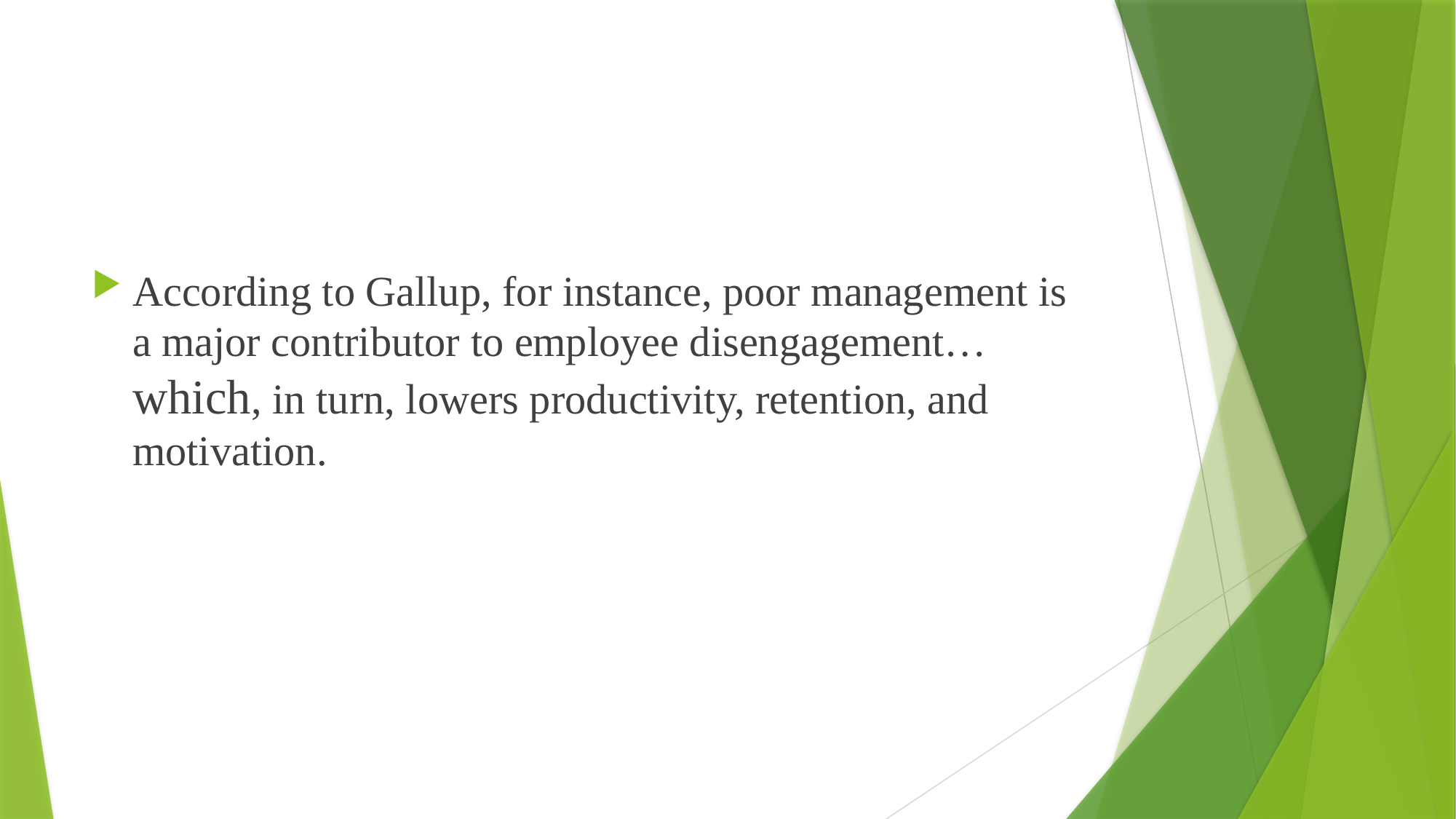

According to Gallup, for instance, poor management is a major contributor to employee disengagement… which, in turn, lowers productivity, retention, and motivation.